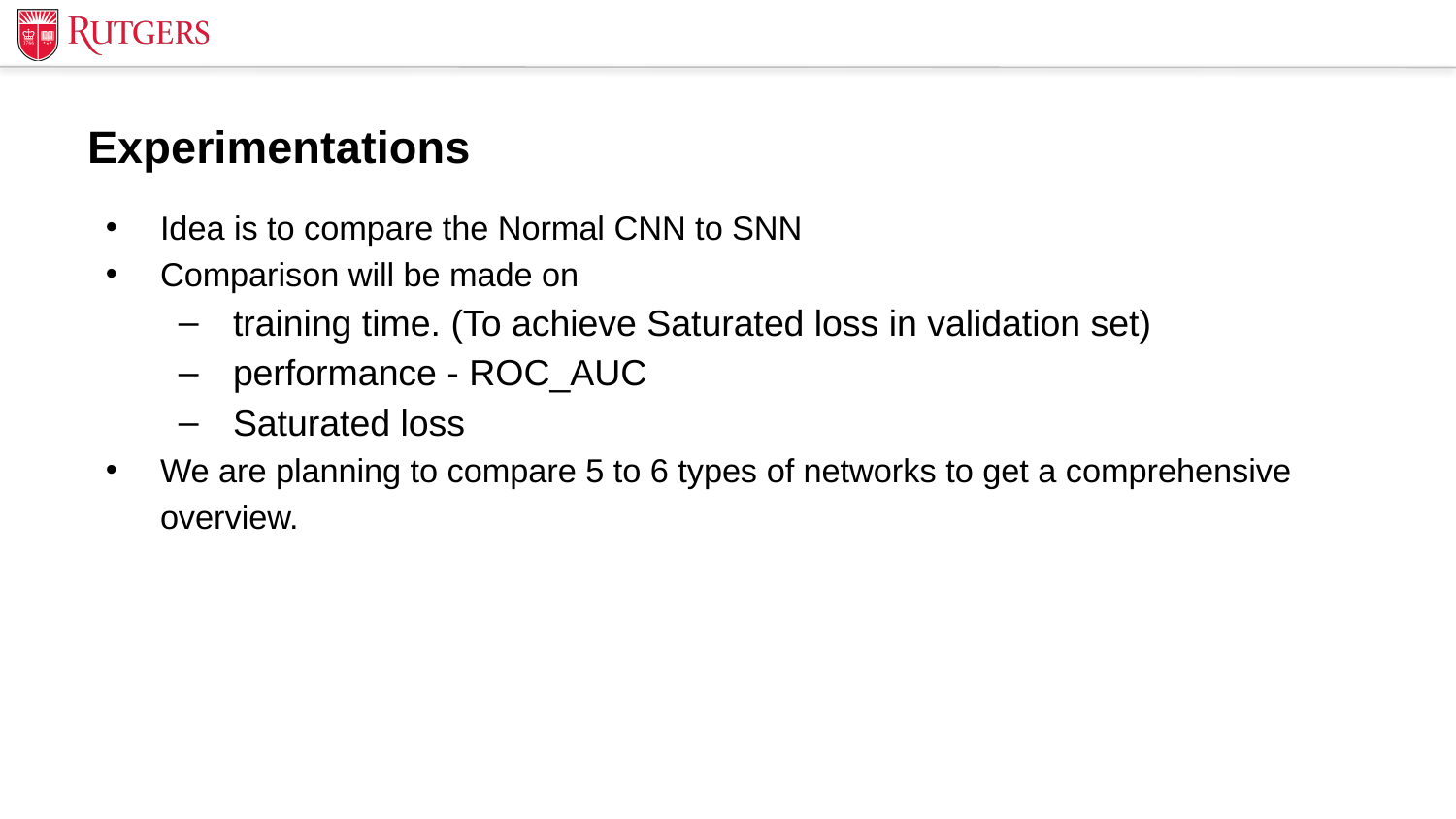

# Experimentations
Idea is to compare the Normal CNN to SNN
Comparison will be made on
training time. (To achieve Saturated loss in validation set)
performance - ROC_AUC
Saturated loss
We are planning to compare 5 to 6 types of networks to get a comprehensive overview.